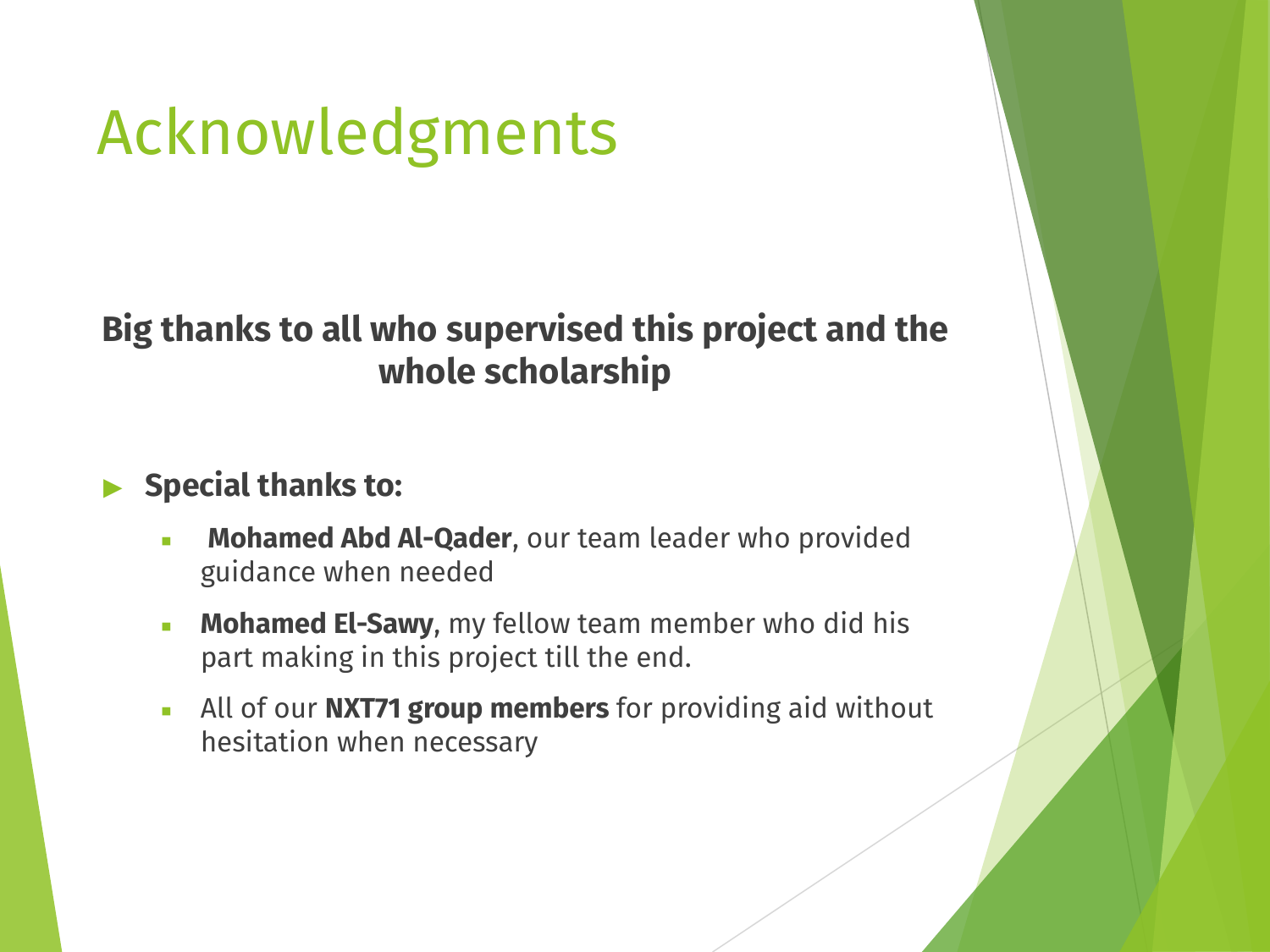

# Acknowledgments
Big thanks to all who supervised this project and the whole scholarship

Special thanks to:
 Mohamed Abd Al-Qader, our team leader who provided guidance when needed
Mohamed El-Sawy, my fellow team member who did his part making in this project till the end.
All of our NXT71 group members for providing aid without hesitation when necessary